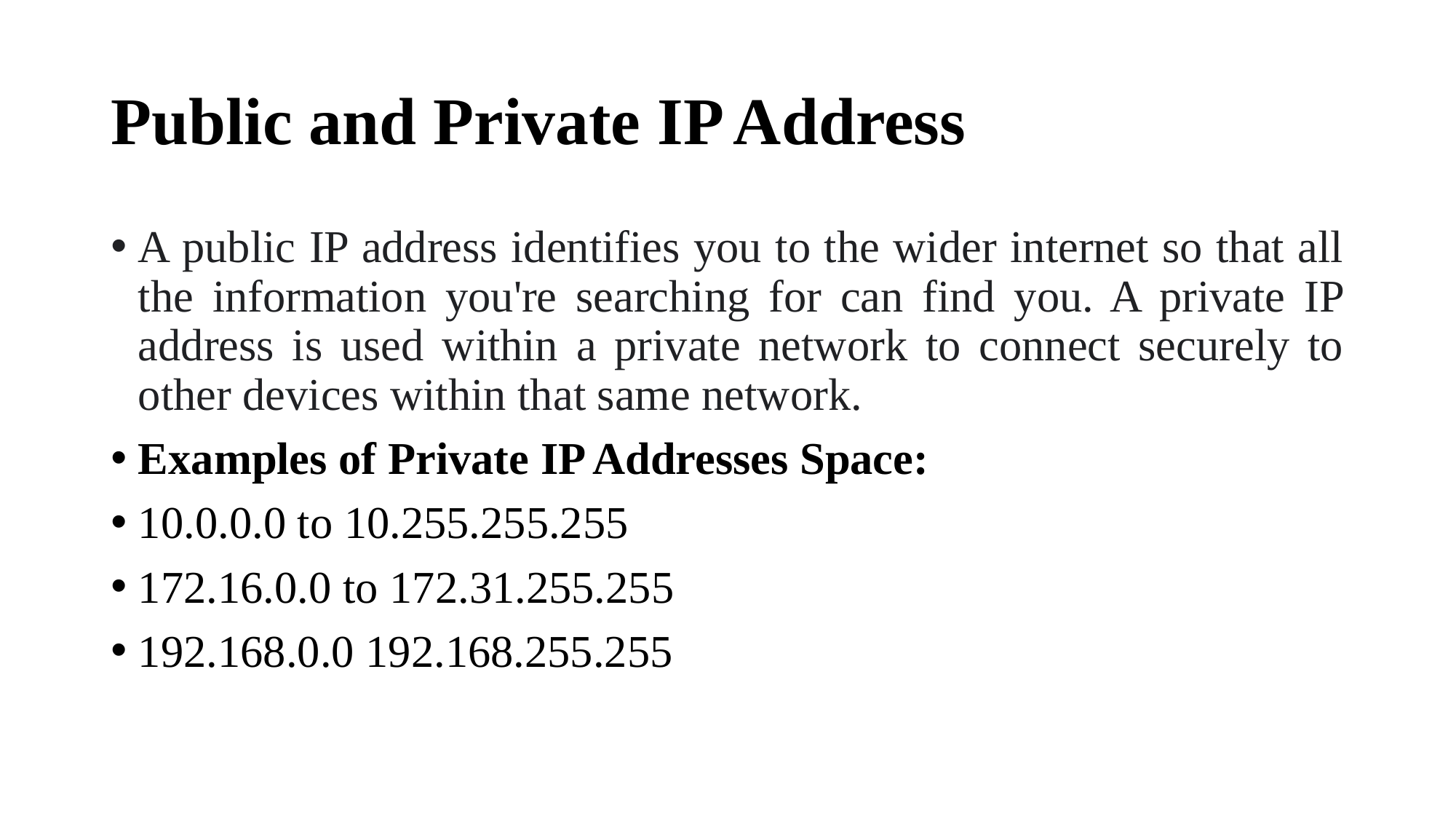

# Public and Private IP Address
A public IP address identifies you to the wider internet so that all the information you're searching for can find you. A private IP address is used within a private network to connect securely to other devices within that same network.
Examples of Private IP Addresses Space:
10.0.0.0 to 10.255.255.255
172.16.0.0 to 172.31.255.255
192.168.0.0 192.168.255.255